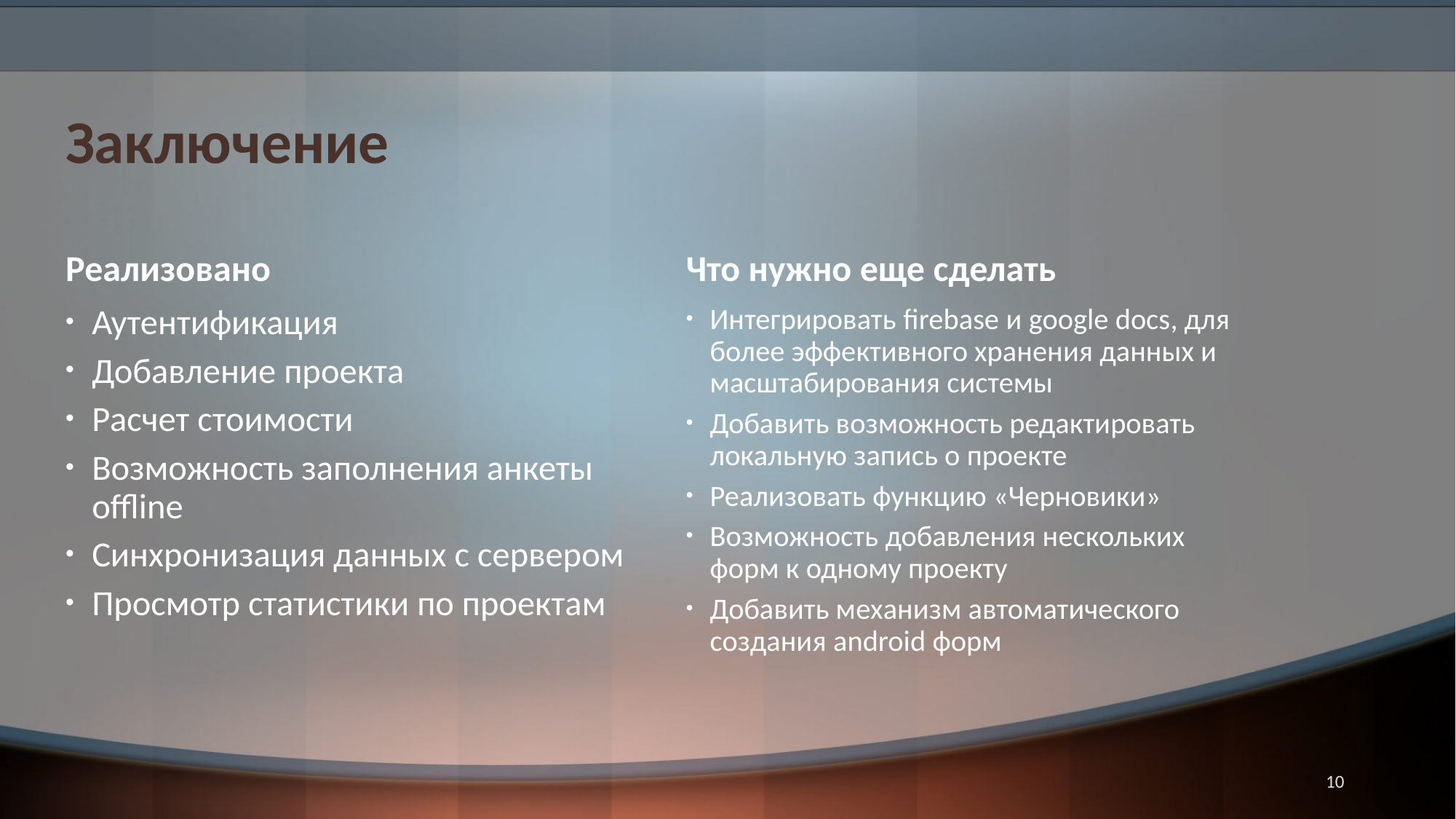

# Заключение
Реализовано
Что нужно еще сделать
Аутентификация
Добавление проекта
Расчет стоимости
Возможность заполнения анкеты offline
Синхронизация данных с сервером
Просмотр статистики по проектам
Интегрировать firebase и google docs, для более эффективного хранения данных и масштабирования системы
Добавить возможность редактировать локальную запись о проекте
Реализовать функцию «Черновики»
Возможность добавления нескольких форм к одному проекту
Добавить механизм автоматического создания android форм

10